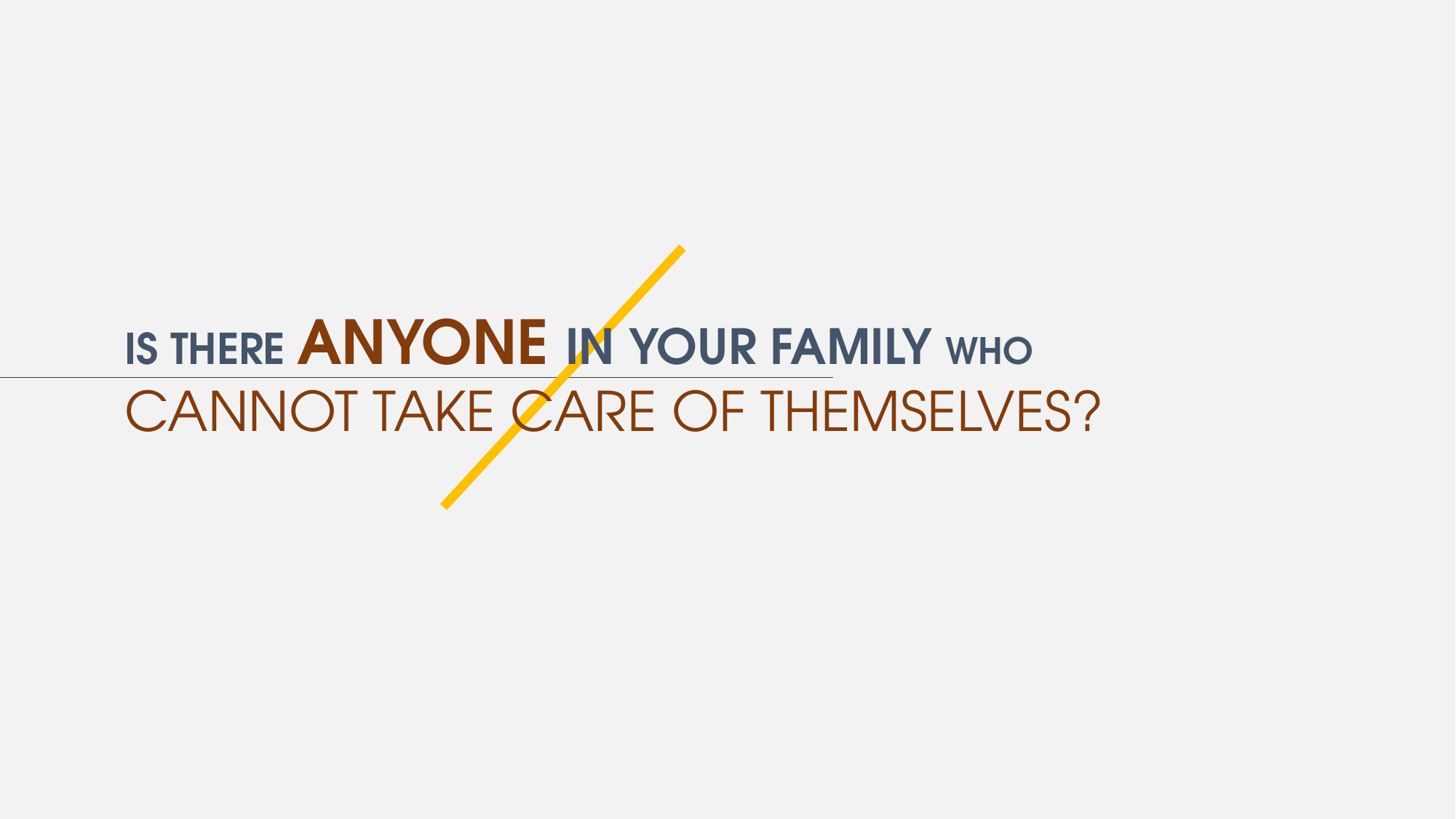

IS THERE ANYONE IN YOUR FAMILY WHO
CANNOT TAKE CARE OF THEMSELVES?